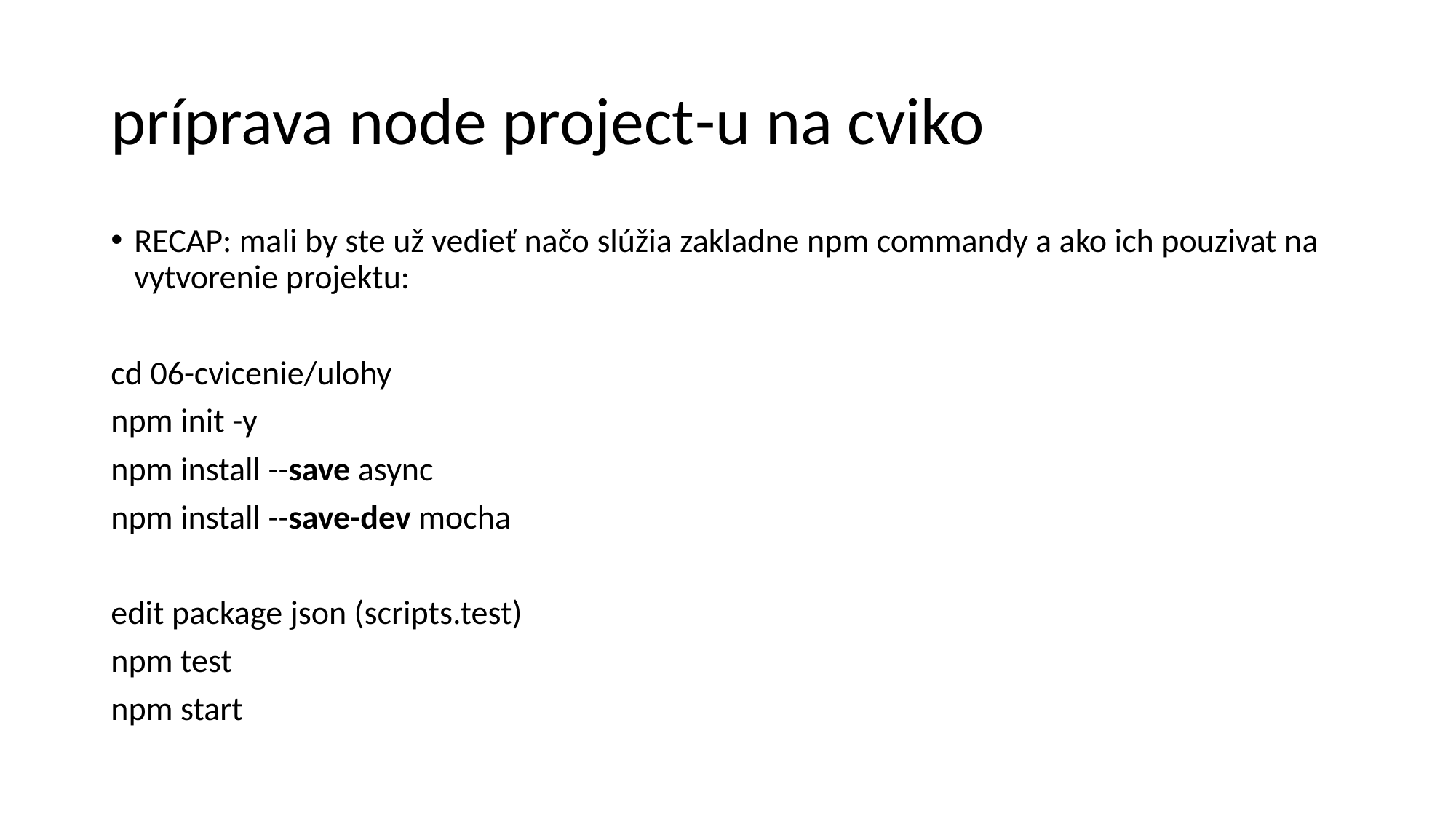

# príprava node project-u na cviko
RECAP: mali by ste už vedieť načo slúžia zakladne npm commandy a ako ich pouzivat na vytvorenie projektu:

cd 06-cvicenie/ulohy
npm init -y
npm install --save async
npm install --save-dev mocha

edit package json (scripts.test)
npm test
npm start